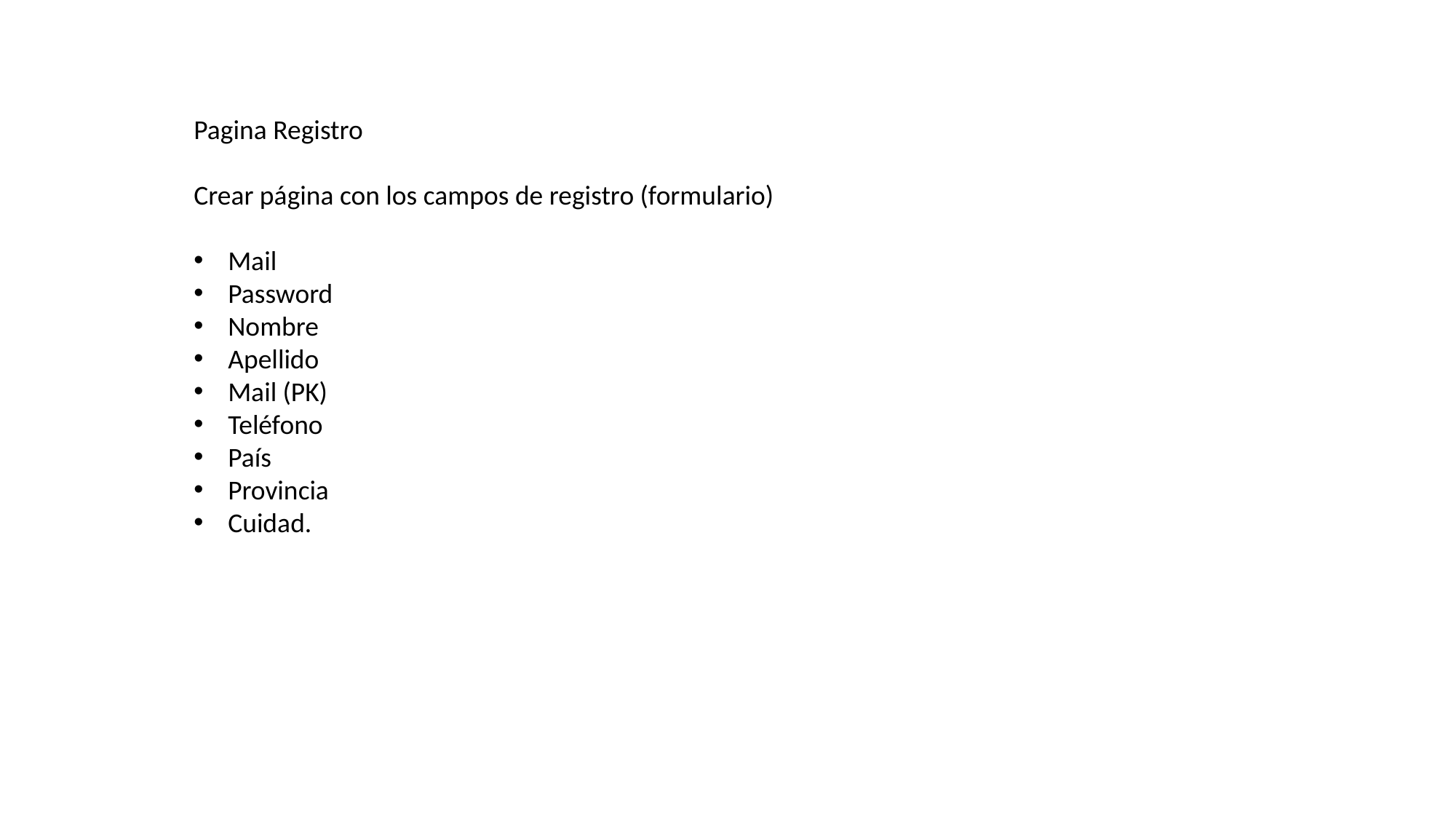

Pagina Registro

Crear página con los campos de registro (formulario)

Mail
Password
Nombre
Apellido
Mail (PK)
Teléfono
País
Provincia
Cuidad.